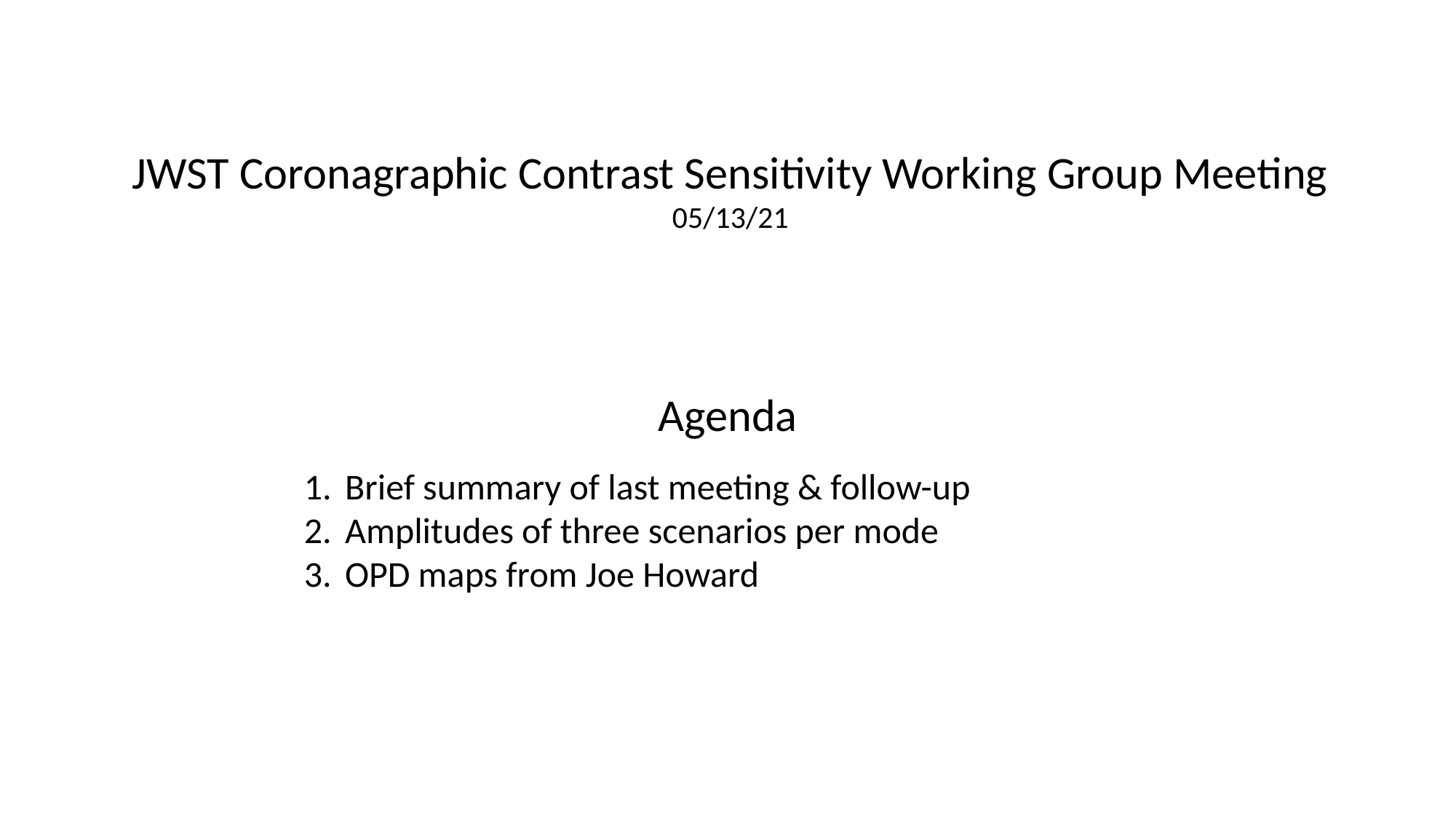

JWST Coronagraphic Contrast Sensitivity Working Group Meeting
05/13/21
Agenda
Brief summary of last meeting & follow-up
Amplitudes of three scenarios per mode
OPD maps from Joe Howard